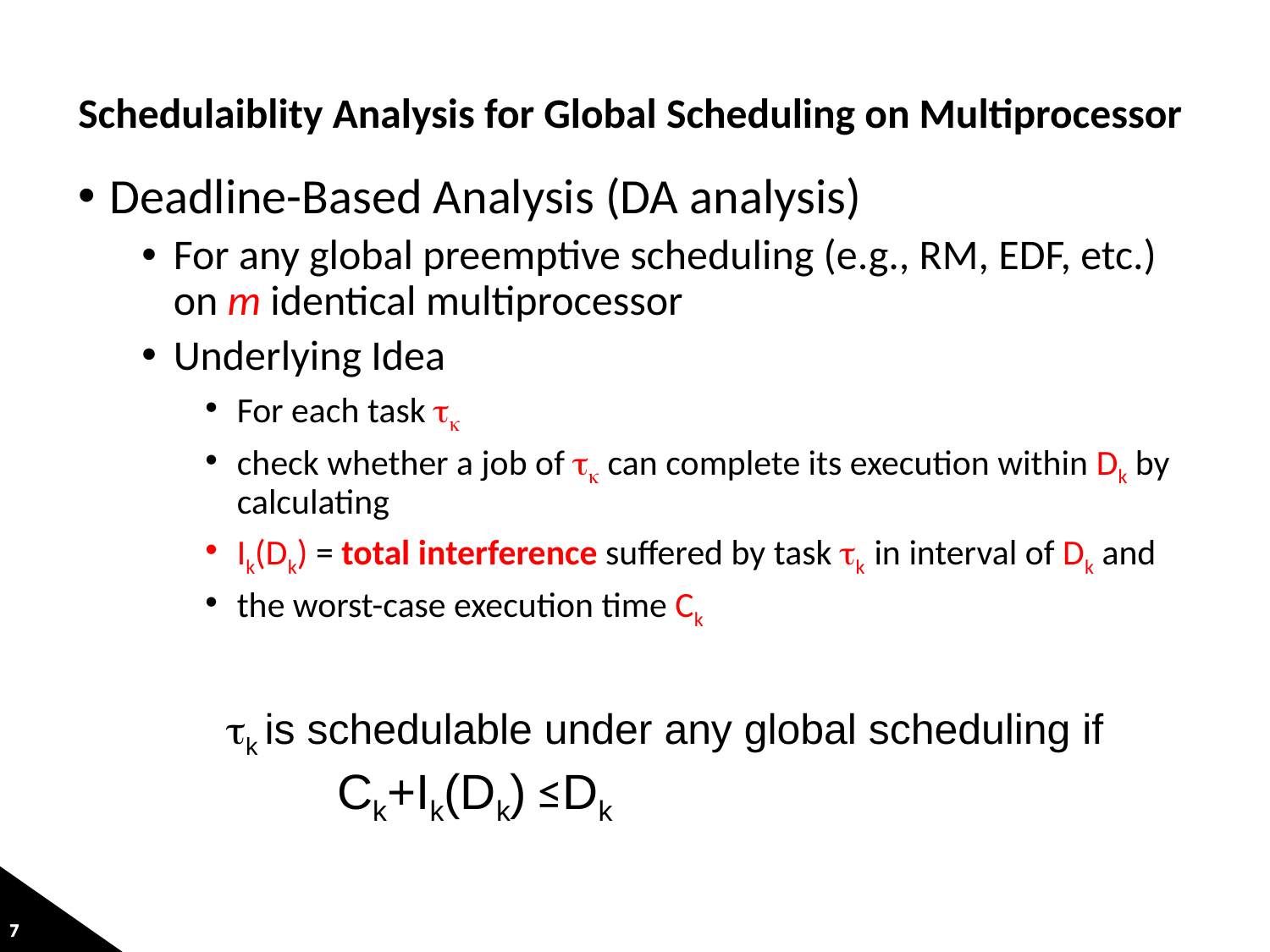

# Schedulaiblity Analysis for Global Scheduling on Multiprocessor
Deadline-Based Analysis (DA analysis)
For any global preemptive scheduling (e.g., RM, EDF, etc.) on m identical multiprocessor
Underlying Idea
For each task τκ
check whether a job of τκ can complete its execution within Dk by calculating
Ik(Dk) = total interference suffered by task τk  in interval of Dk and
the worst-case execution time Ck

τk is schedulable under any global scheduling if
        Ck+Ik(Dk) ≤Dk